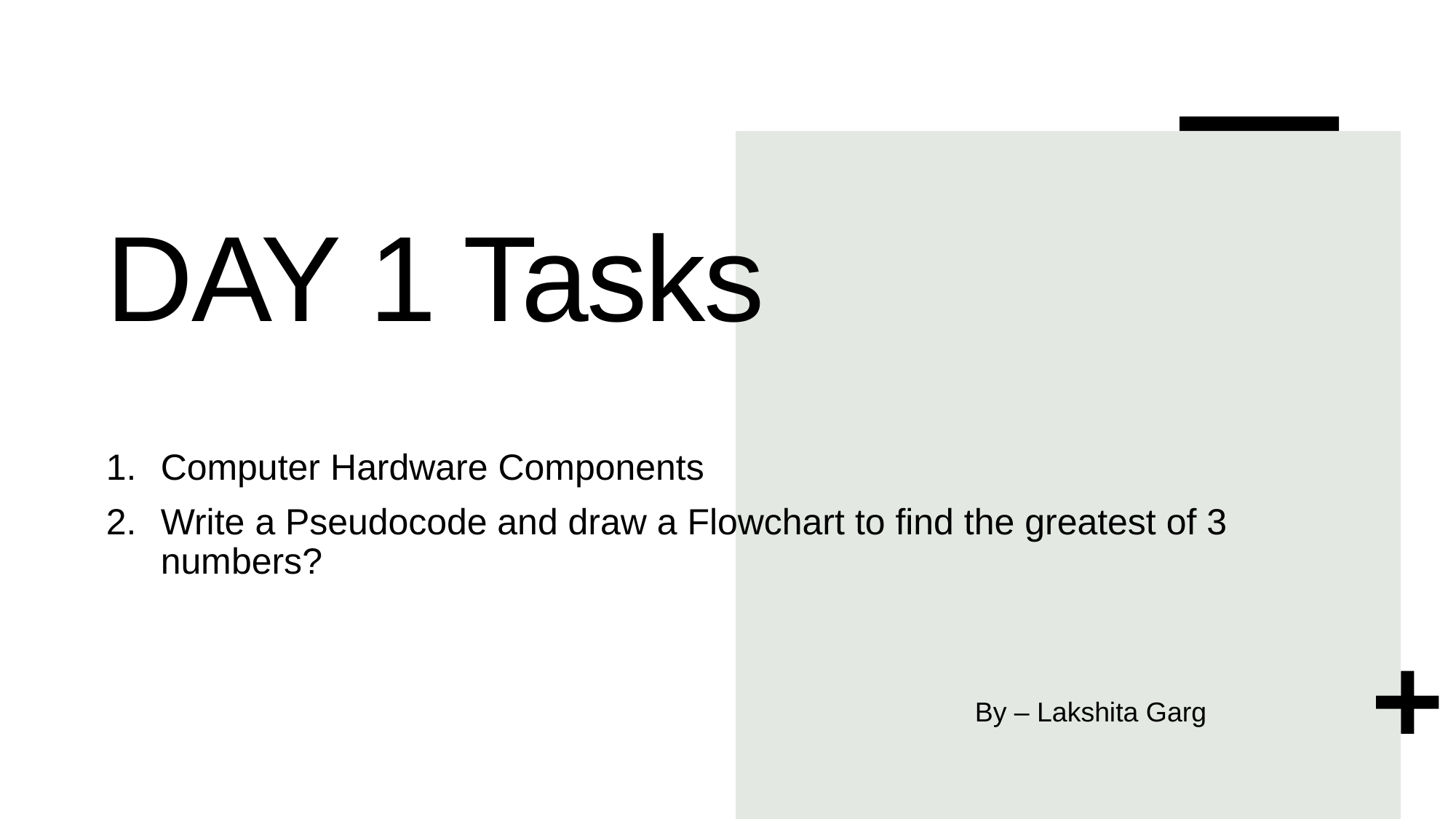

# DAY 1 Tasks
Computer Hardware Components
Write a Pseudocode and draw a Flowchart to find the greatest of 3 numbers?

By – Lakshita Garg